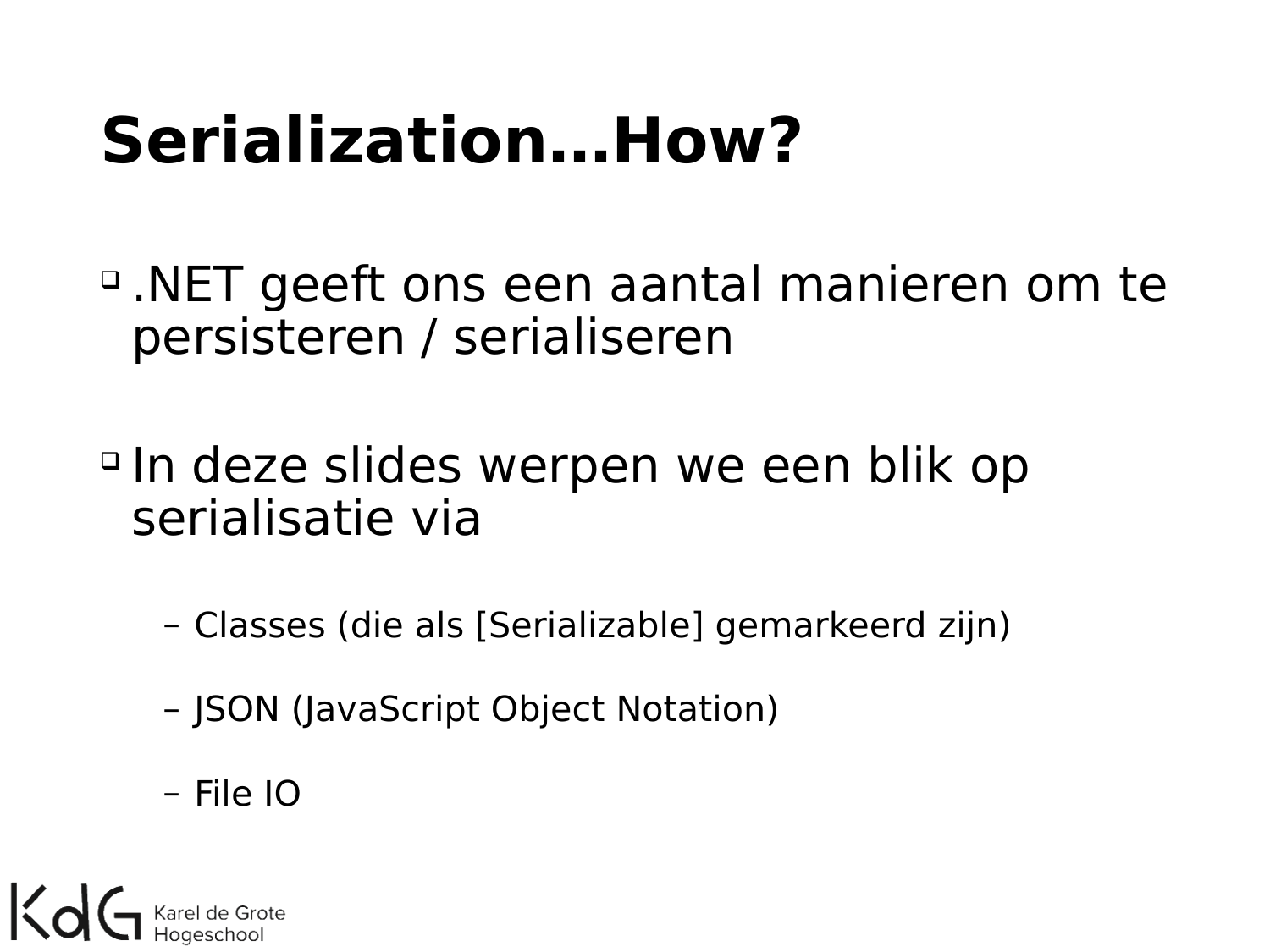

# Serialization…How?
.NET geeft ons een aantal manieren om te persisteren / serialiseren
In deze slides werpen we een blik op serialisatie via
Classes (die als [Serializable] gemarkeerd zijn)
JSON (JavaScript Object Notation)
File IO